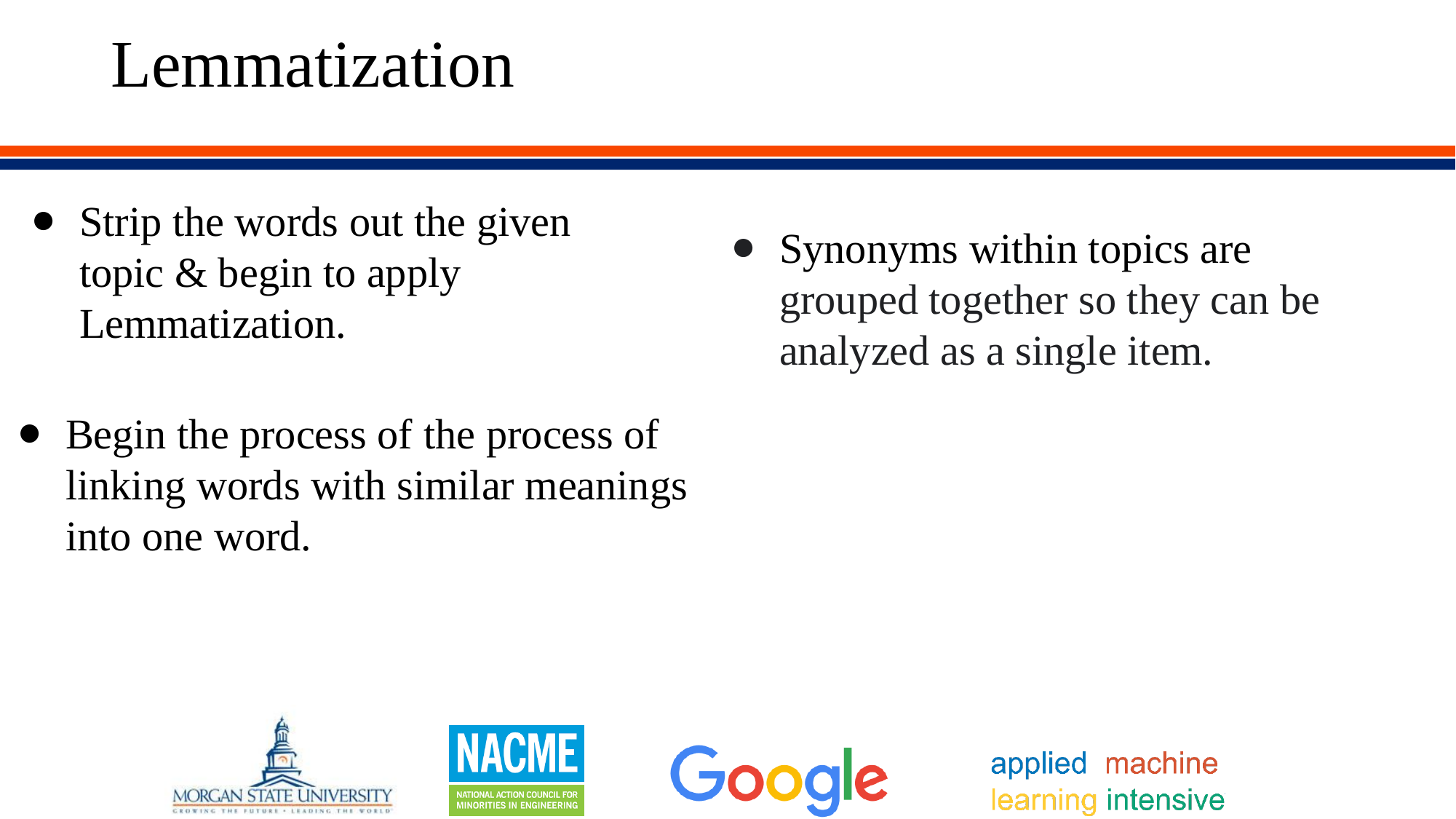

# Lemmatization
Strip the words out the given topic & begin to apply Lemmatization.
Synonyms within topics are grouped together so they can be analyzed as a single item.

Begin the process of the process of linking words with similar meanings into one word.